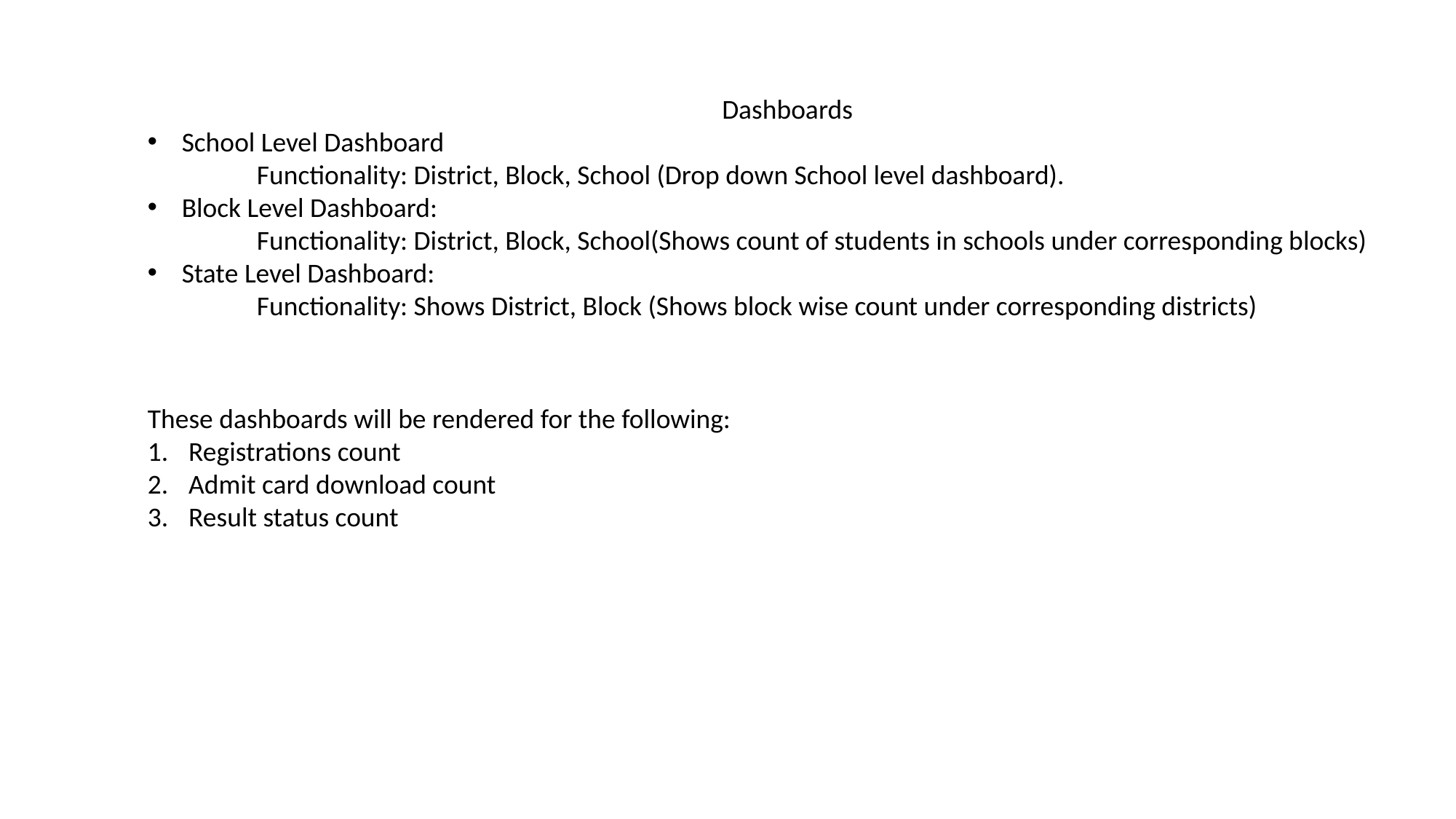

Dashboards
School Level Dashboard
	Functionality: District, Block, School (Drop down School level dashboard).
Block Level Dashboard:
	Functionality: District, Block, School(Shows count of students in schools under corresponding blocks)
State Level Dashboard:
	Functionality: Shows District, Block (Shows block wise count under corresponding districts)
These dashboards will be rendered for the following:
Registrations count
Admit card download count
Result status count